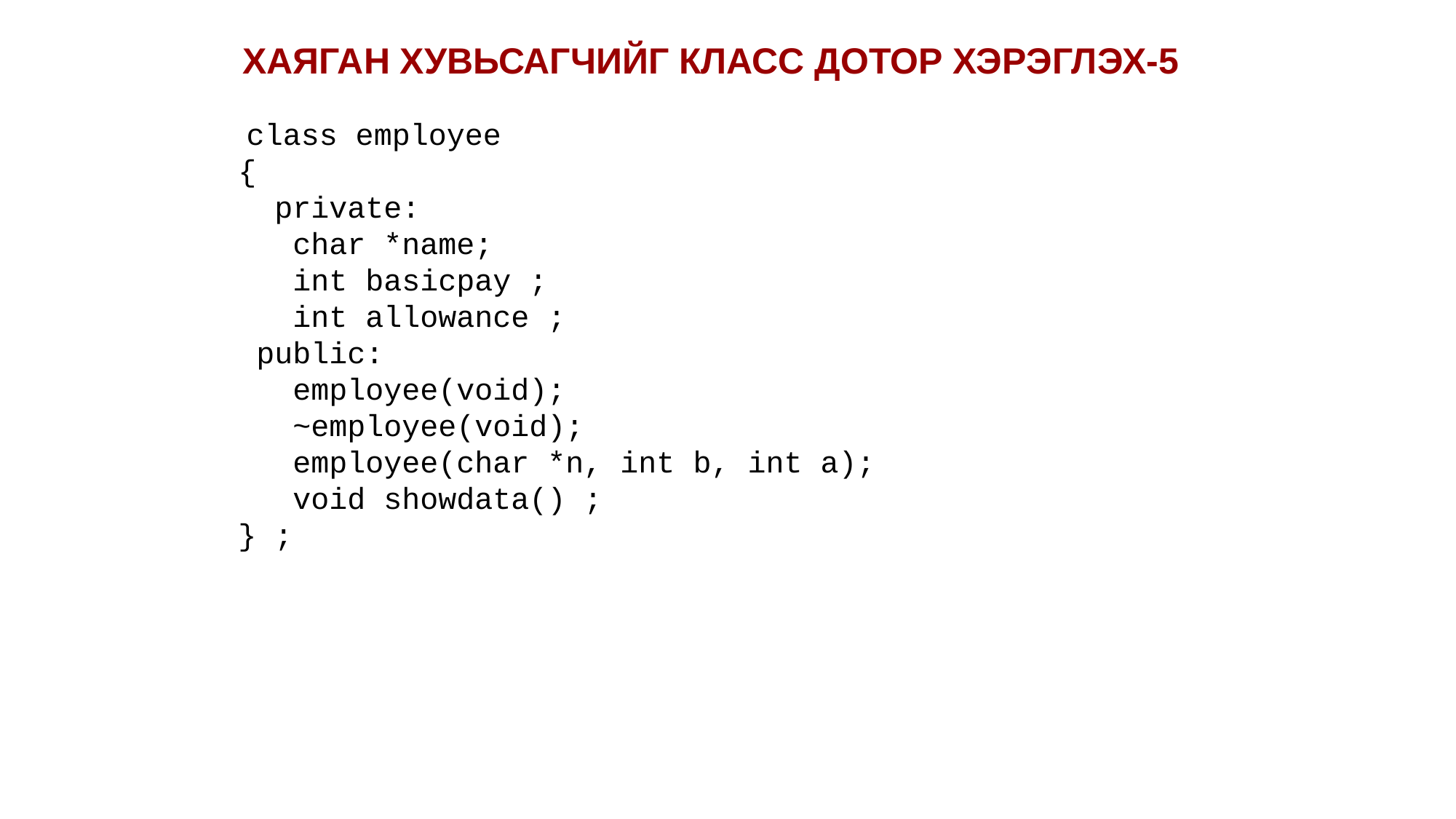

ХАЯГАН ХУВЬСАГЧИЙГ КЛАСС ДОТОР ХЭРЭГЛЭХ-5
 сlass employee
{
  private:
	char *name;
	int basicpay ;
	int allowance ;
 public:
	employee(void);
	~employee(void);
	employee(char *n, int b, int a);
	void showdata() ;
} ;